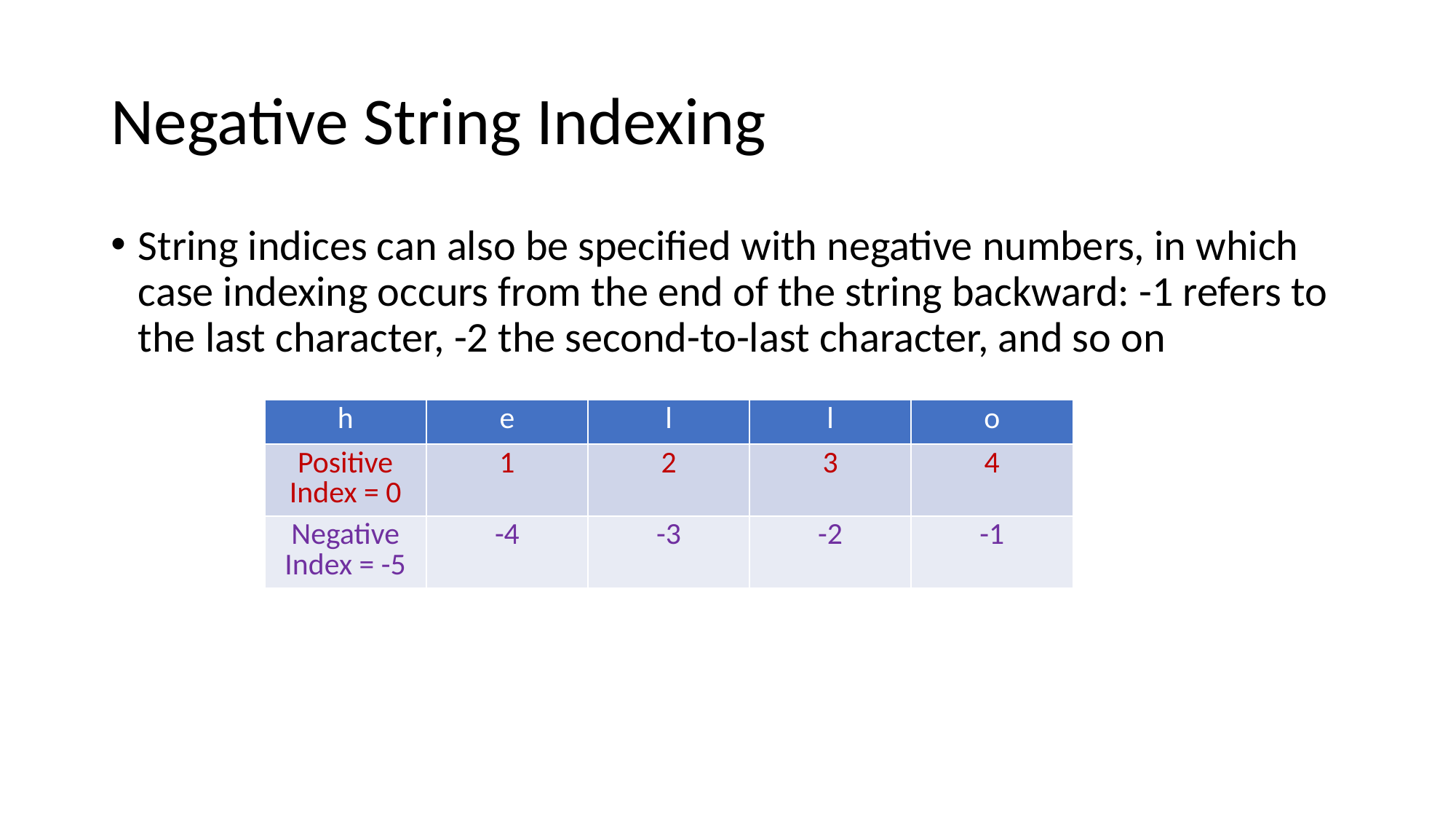

# Negative String Indexing
String indices can also be specified with negative numbers, in which case indexing occurs from the end of the string backward: -1 refers to the last character, -2 the second-to-last character, and so on
| h | e | l | l | o |
| --- | --- | --- | --- | --- |
| Positive Index = 0 | 1 | 2 | 3 | 4 |
| Negative Index = -5 | -4 | -3 | -2 | -1 |